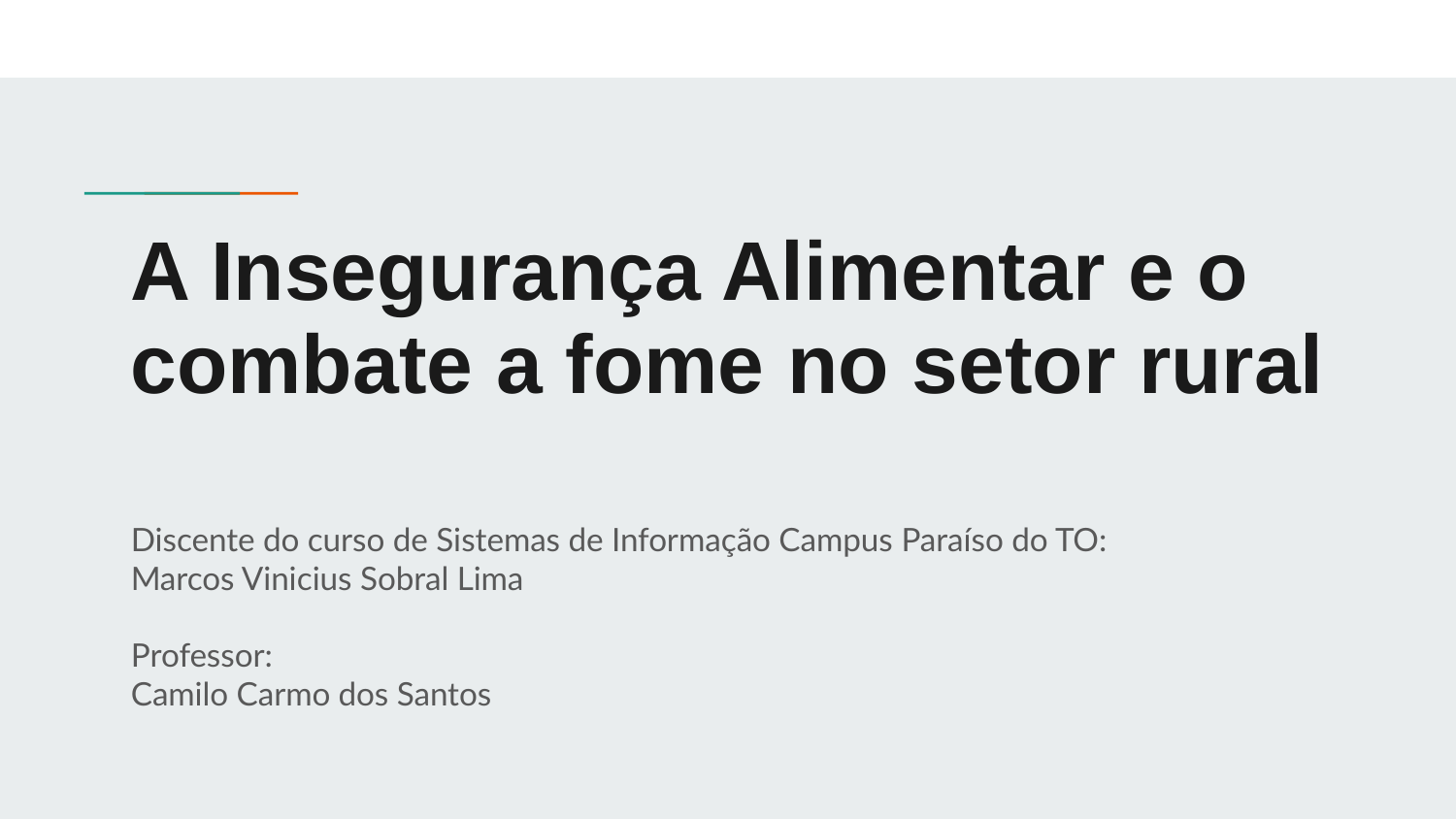

# A Insegurança Alimentar e o combate a fome no setor rural
Discente do curso de Sistemas de Informação Campus Paraíso do TO:
Marcos Vinicius Sobral Lima

Professor:
Camilo Carmo dos Santos